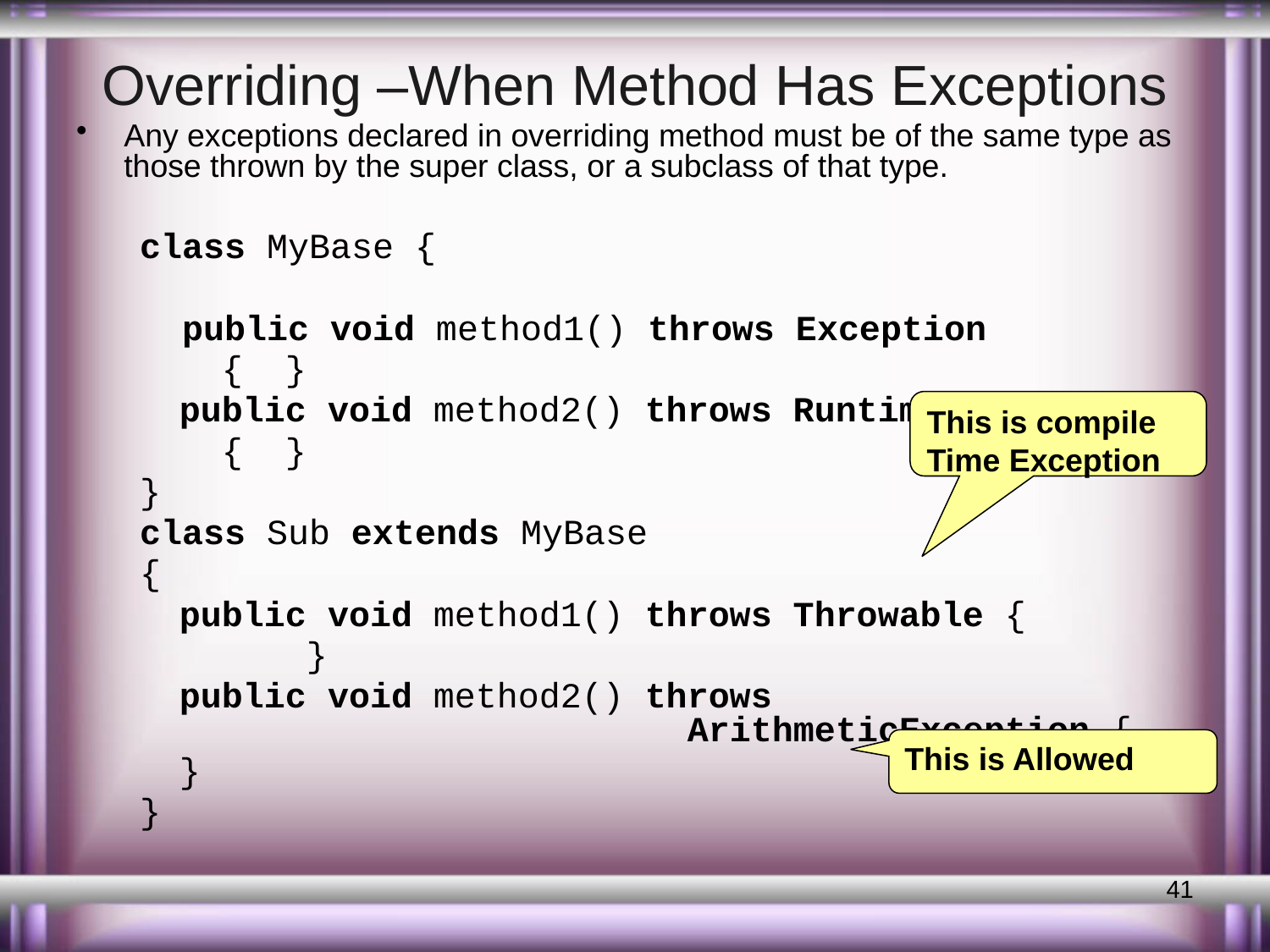

# Overriding –When Method Has Exceptions
Any exceptions declared in overriding method must be of the same type as those thrown by the super class, or a subclass of that type.

class MyBase {

  public void method1() throws Exception
	  {  }
	public void method2() throws RuntimeException
	  {  }
}
class Sub extends MyBase
{
	public void method1() throws Throwable {
		}
 	public void method2() throws                   				ArithmeticException {
	}
}
This is compile Time Exception
This is Allowed
41